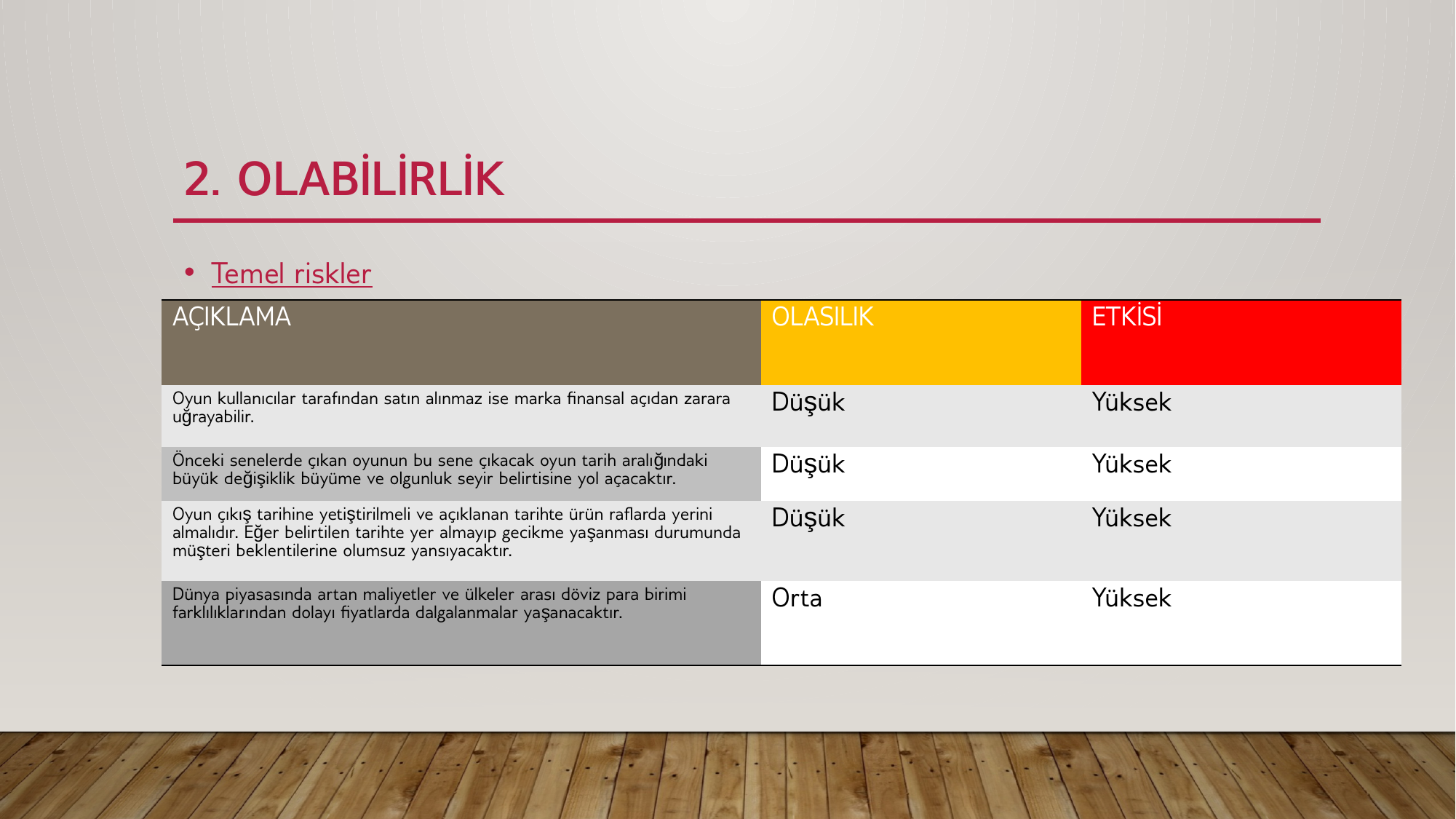

# 2. OLABİLİRLİK
Temel riskler

| AÇIKLAMA | OLASILIK | ETKİSİ |
| --- | --- | --- |
| Oyun kullanıcılar tarafından satın alınmaz ise marka finansal açıdan zarara uğrayabilir. | Düşük | Yüksek |
| Önceki senelerde çıkan oyunun bu sene çıkacak oyun tarih aralığındaki büyük değişiklik büyüme ve olgunluk seyir belirtisine yol açacaktır. | Düşük | Yüksek |
| Oyun çıkış tarihine yetiştirilmeli ve açıklanan tarihte ürün raflarda yerini almalıdır. Eğer belirtilen tarihte yer almayıp gecikme yaşanması durumunda müşteri beklentilerine olumsuz yansıyacaktır. | Düşük | Yüksek |
| Dünya piyasasında artan maliyetler ve ülkeler arası döviz para birimi farklılıklarından dolayı fiyatlarda dalgalanmalar yaşanacaktır. | Orta | Yüksek |